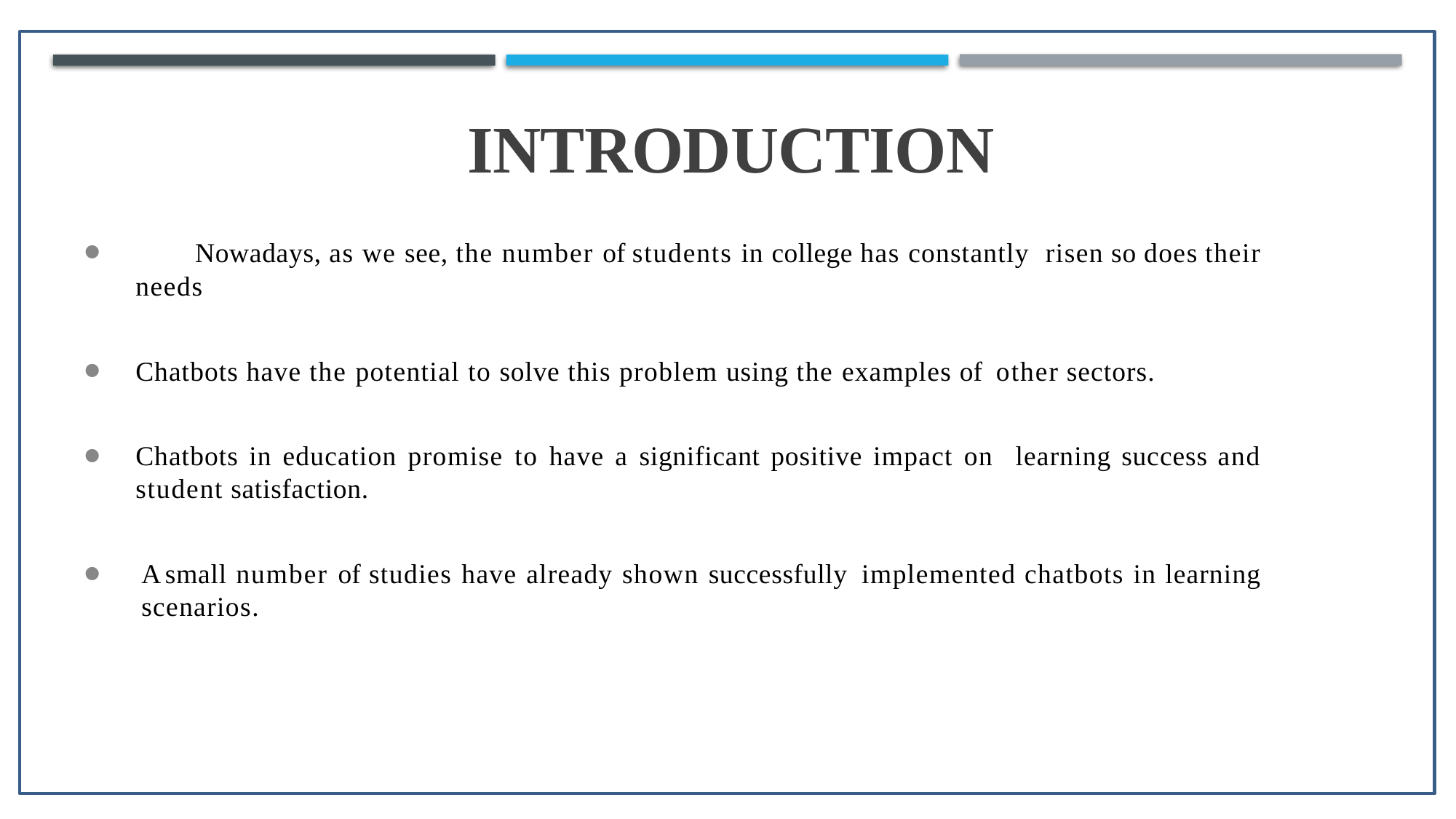

# Introduction
	Nowadays, as we see, the number of students in college has constantly  risen so does their needs

Chatbots have the potential to solve this problem using the examples of  other sectors.

Chatbots in education promise to have a significant positive impact on  learning success and student satisfaction.

A small number of studies have already shown successfully implemented chatbots in learning scenarios.